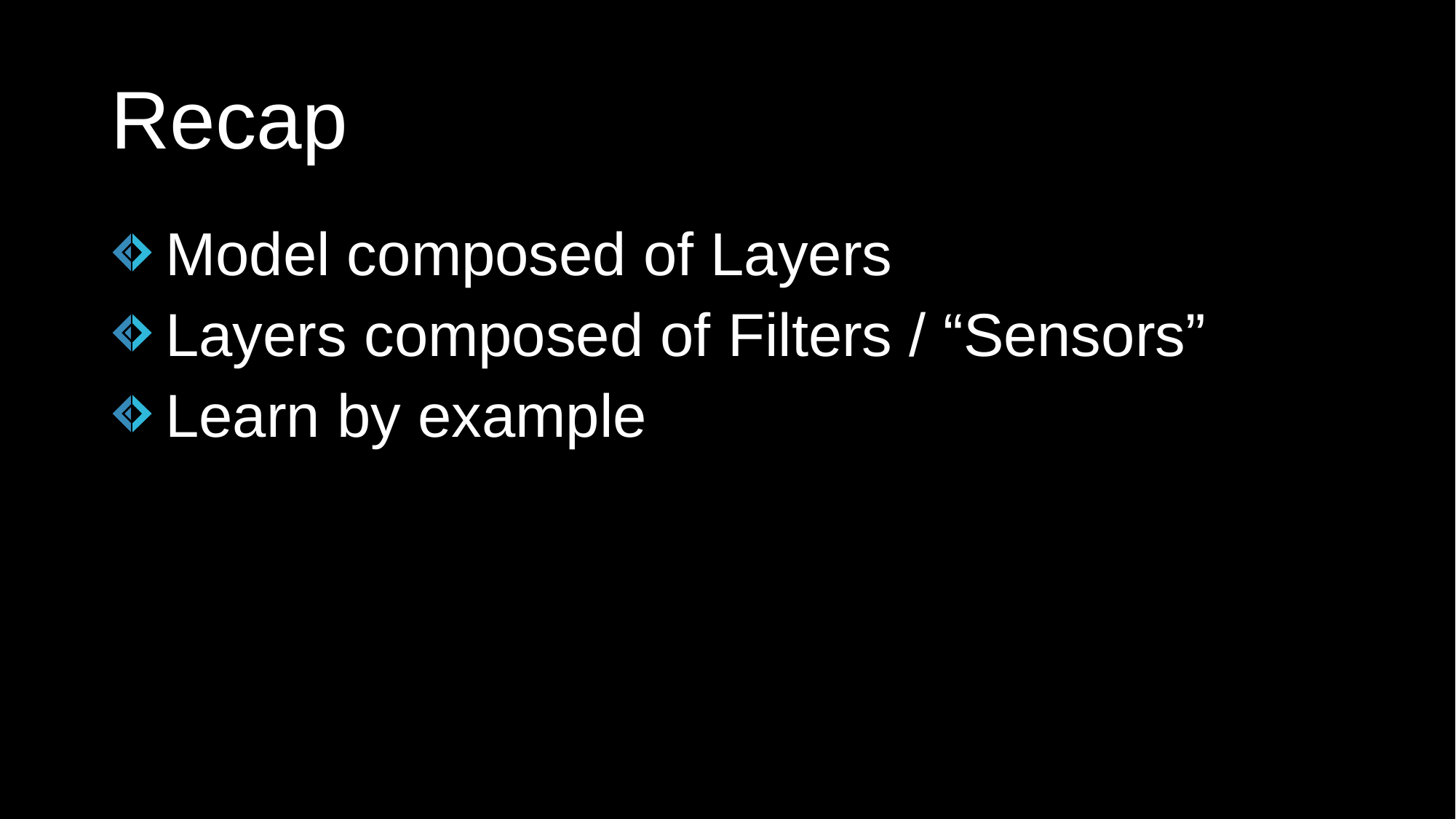

# Recap
Model composed of Layers
Layers composed of Filters / “Sensors”
Learn by example